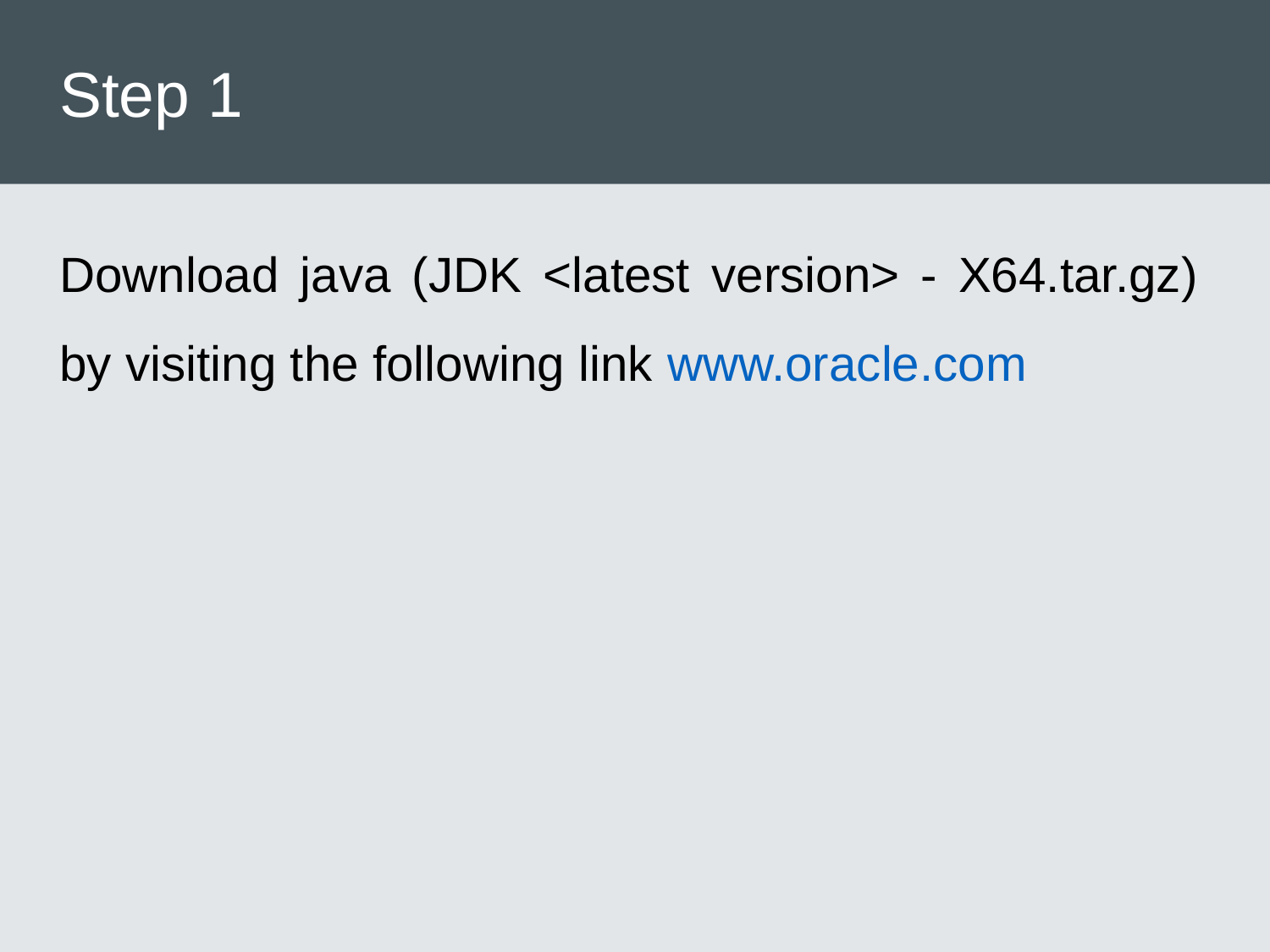

# Step 1
Download java (JDK <latest version> - X64.tar.gz) by visiting the following link www.oracle.com